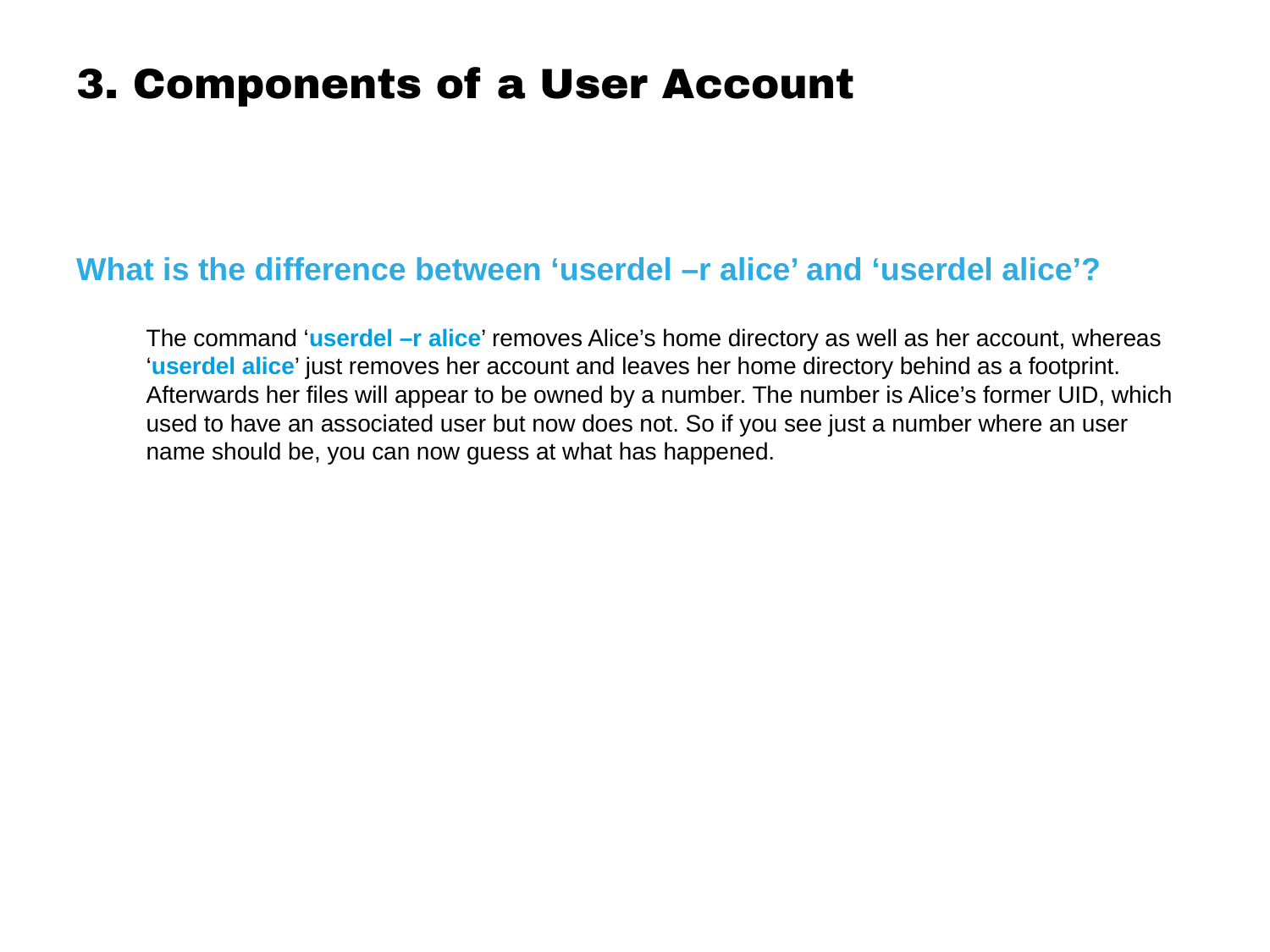

# 3. Components of a User Account
What is the difference between ‘userdel –r alice’ and ‘userdel alice’?
The command ‘userdel –r alice’ removes Alice’s home directory as well as her account, whereas ‘userdel alice’ just removes her account and leaves her home directory behind as a footprint. Afterwards her files will appear to be owned by a number. The number is Alice’s former UID, which used to have an associated user but now does not. So if you see just a number where an user name should be, you can now guess at what has happened.